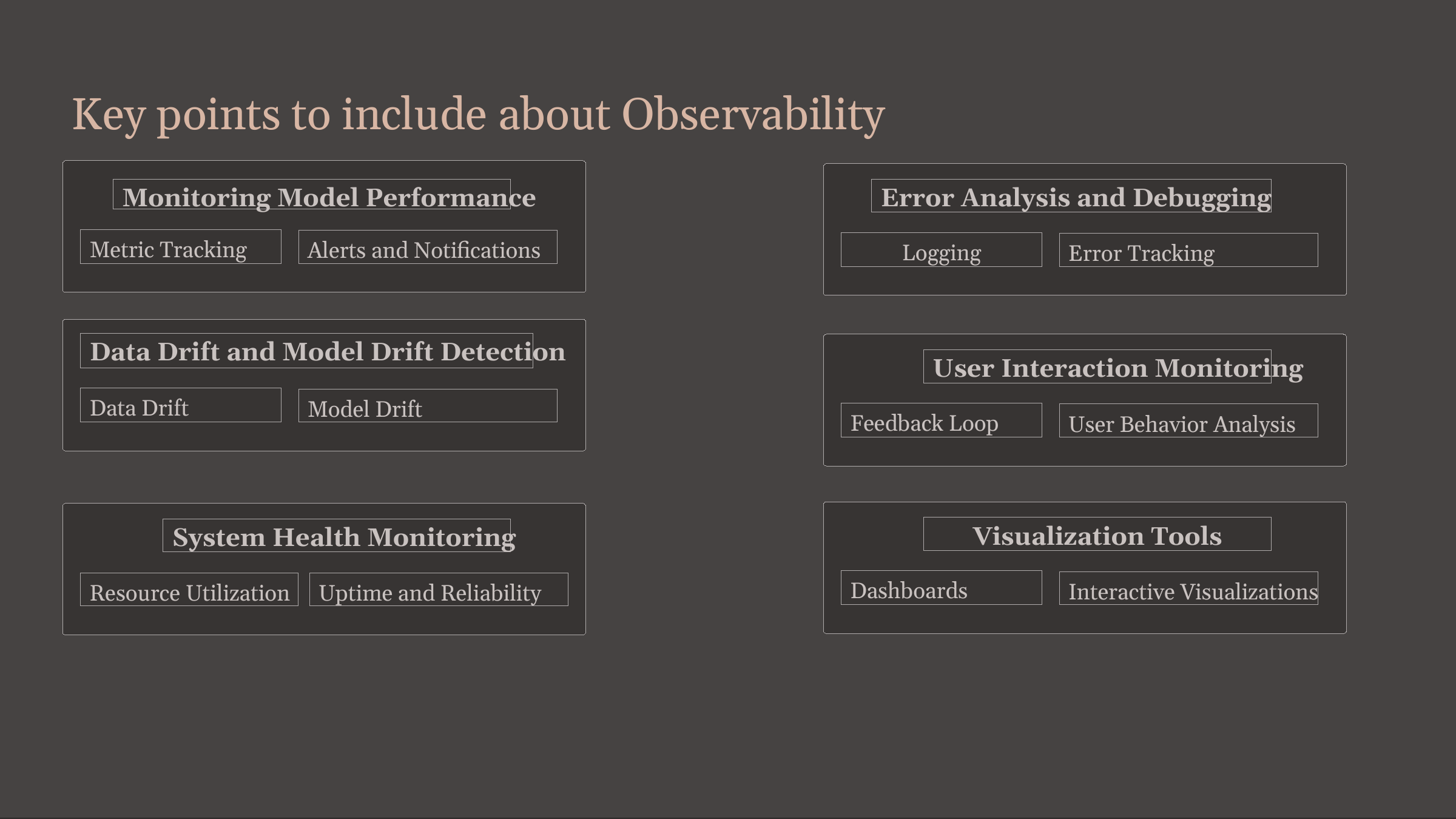

Key points to include about Observability

Monitoring Model Performance
Error Analysis and Debugging
Metric Tracking
Alerts and Notifications
Logging
Error Tracking

Data Drift and Model Drift Detection

User Interaction Monitoring
Data Drift
Model Drift
Feedback Loop
User Behavior Analysis

Visualization Tools
System Health Monitoring
Dashboards
Interactive Visualizations
Resource Utilization
Uptime and Reliability